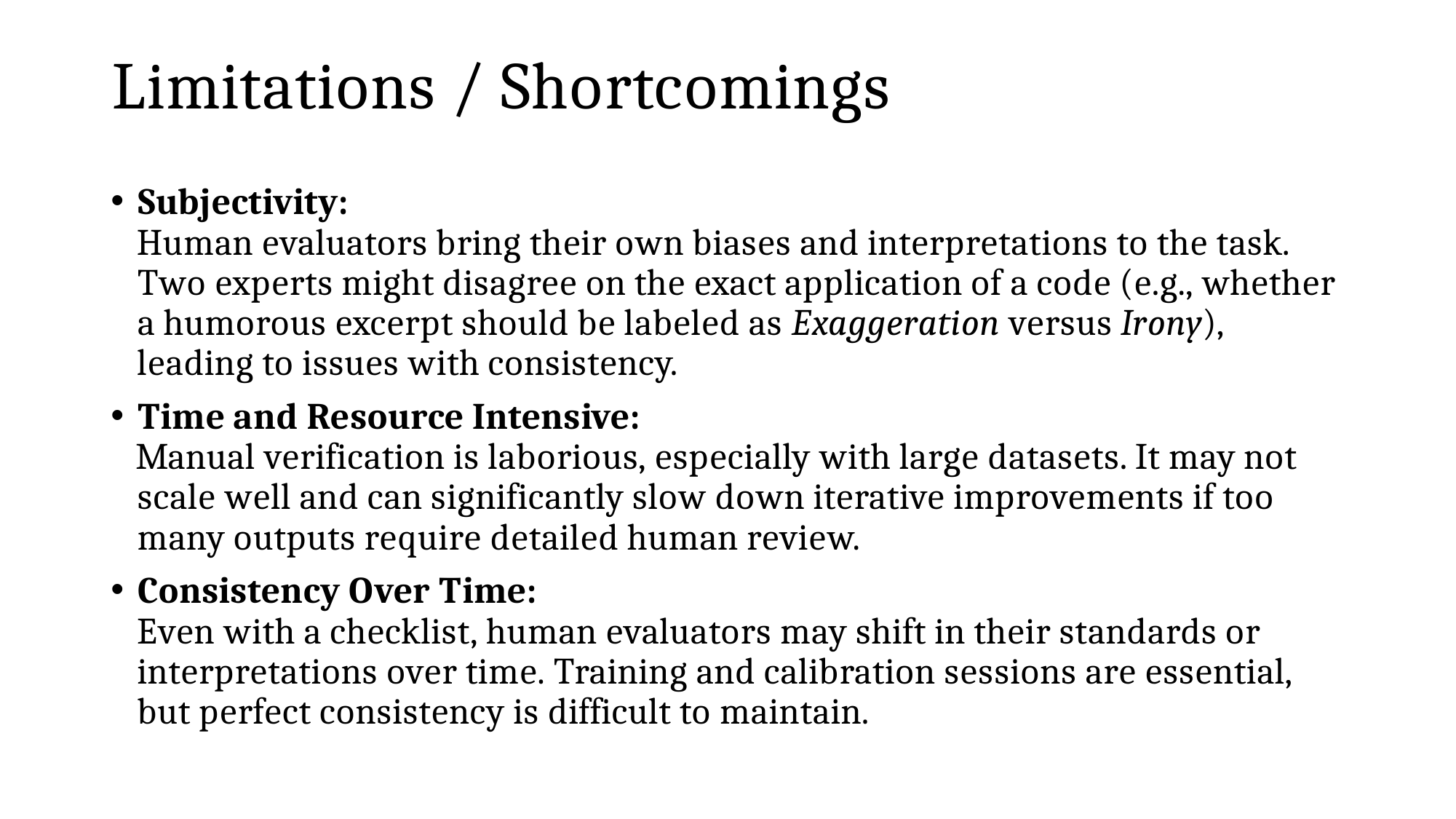

# Limitations / Shortcomings
Subjectivity:
Human evaluators bring their own biases and interpretations to the task. Two experts might disagree on the exact application of a code (e.g., whether a humorous excerpt should be labeled as Exaggeration versus Irony), leading to issues with consistency.
Time and Resource Intensive:
Manual verification is laborious, especially with large datasets. It may not scale well and can significantly slow down iterative improvements if too many outputs require detailed human review.
Consistency Over Time:
Even with a checklist, human evaluators may shift in their standards or interpretations over time. Training and calibration sessions are essential, but perfect consistency is difficult to maintain.